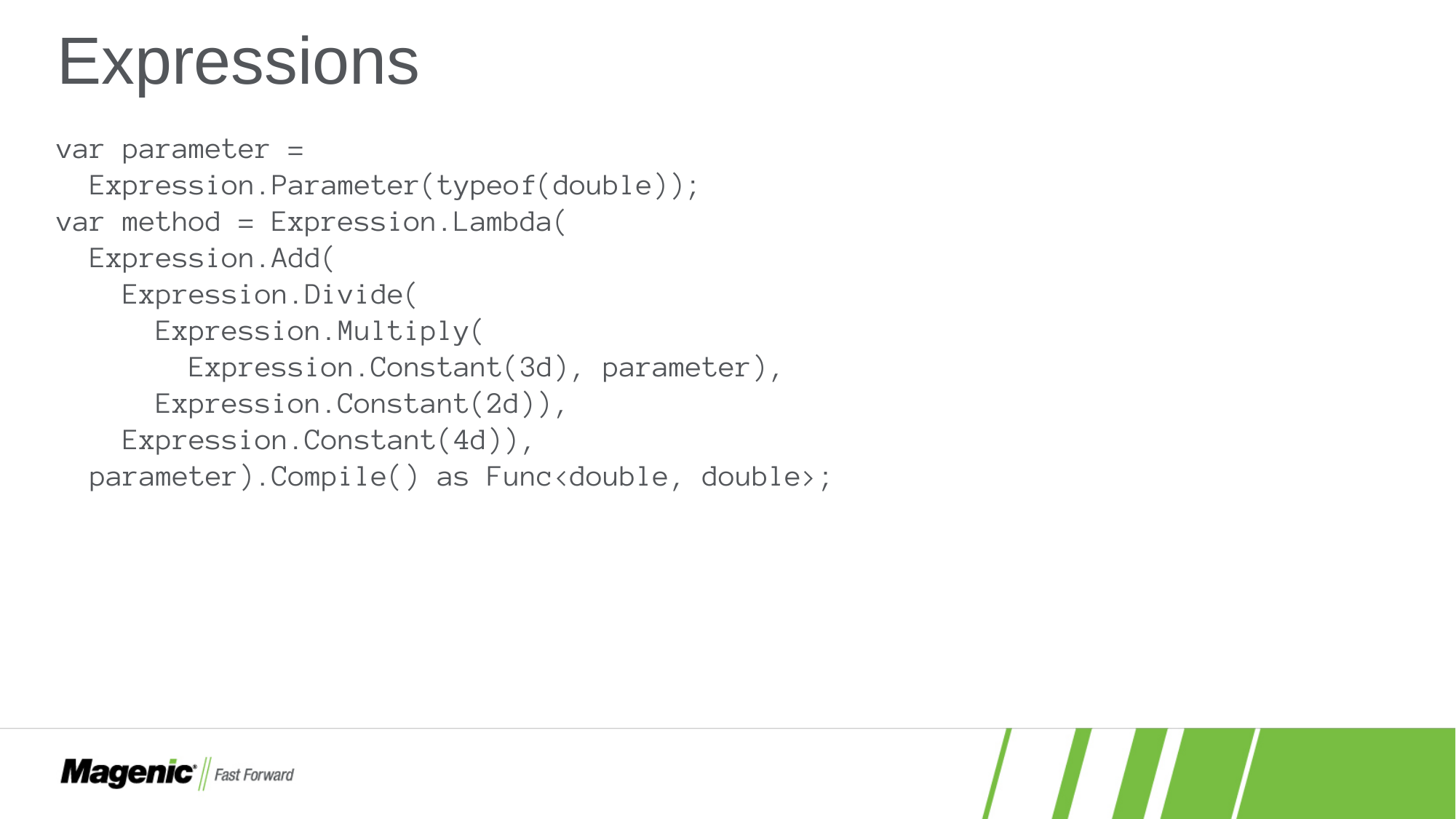

# Expressions
var parameter =
  Expression.Parameter(typeof(double));
var method = Expression.Lambda(
  Expression.Add(
    Expression.Divide(
      Expression.Multiply(
        Expression.Constant(3d), parameter),
      Expression.Constant(2d)),
    Expression.Constant(4d)),
  parameter).Compile() as Func<double, double>;